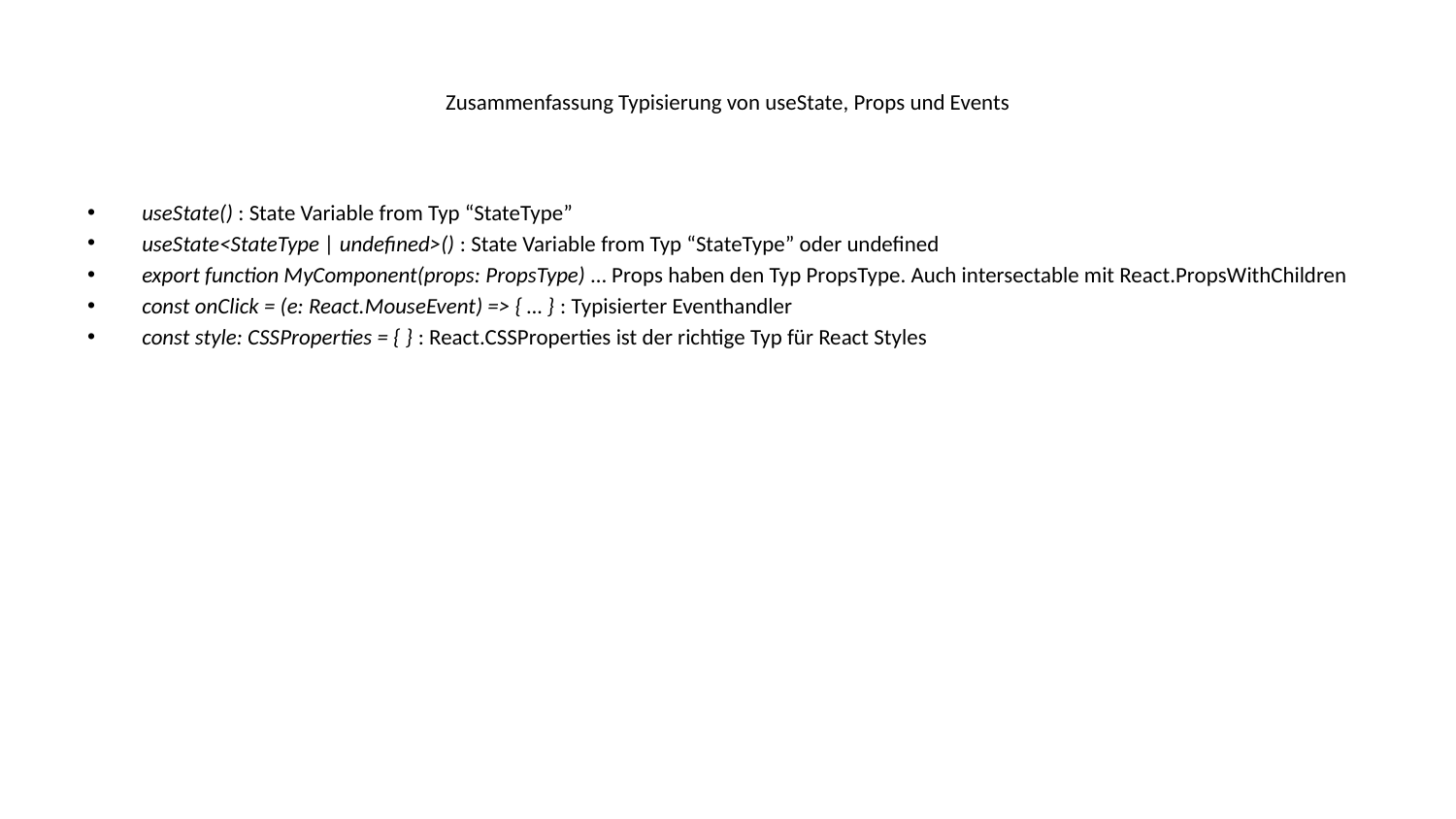

# Zusammenfassung Typisierung von useState, Props und Events
useState() : State Variable from Typ “StateType”
useState<StateType | undefined>() : State Variable from Typ “StateType” oder undefined
export function MyComponent(props: PropsType) … Props haben den Typ PropsType. Auch intersectable mit React.PropsWithChildren
const onClick = (e: React.MouseEvent) => { … } : Typisierter Eventhandler
const style: CSSProperties = { } : React.CSSProperties ist der richtige Typ für React Styles